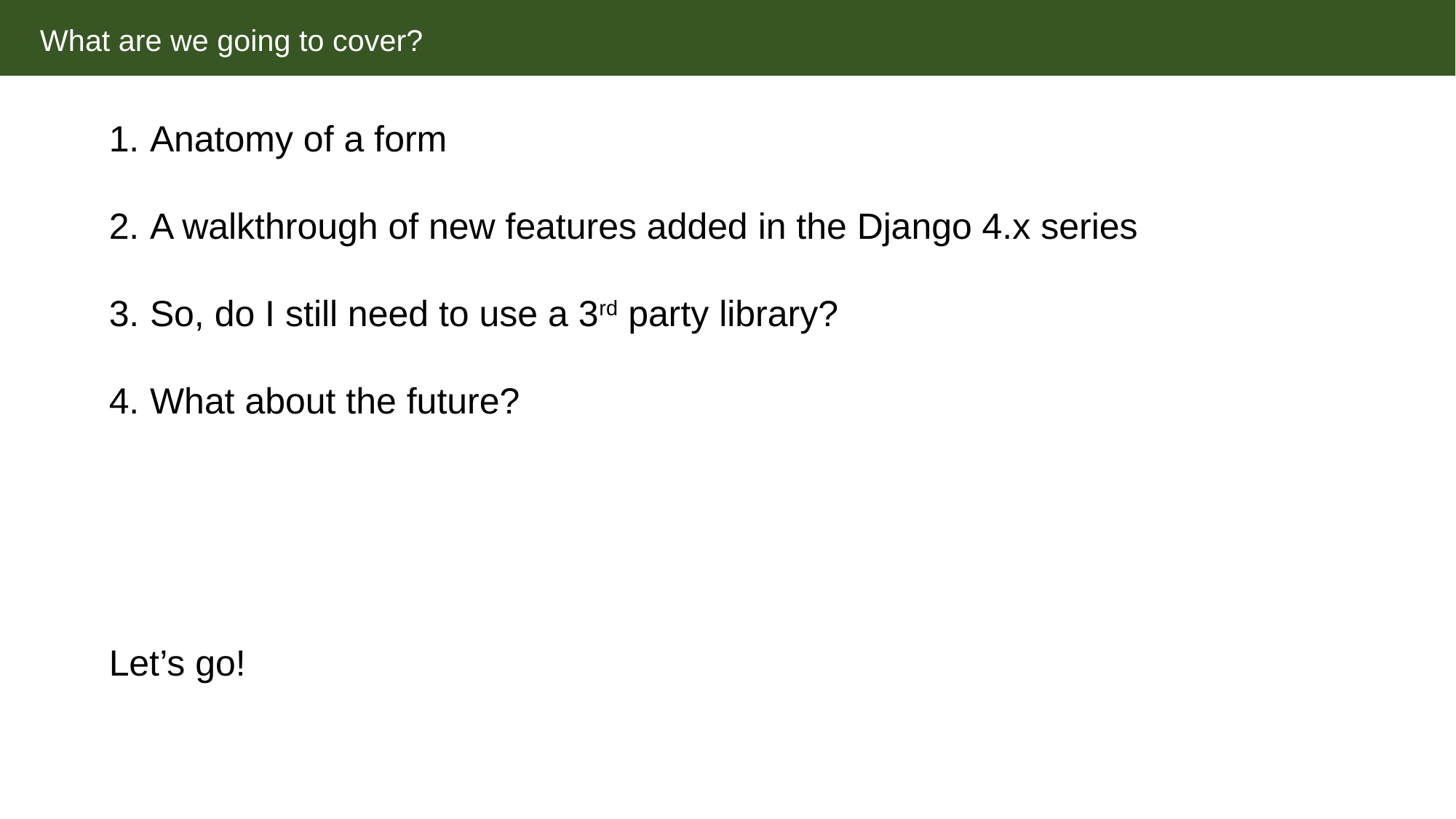

What are we going to cover?
Anatomy of a form

A walkthrough of new features added in the Django 4.x series

So, do I still need to use a 3rd party library?

What about the future?

Let’s go!